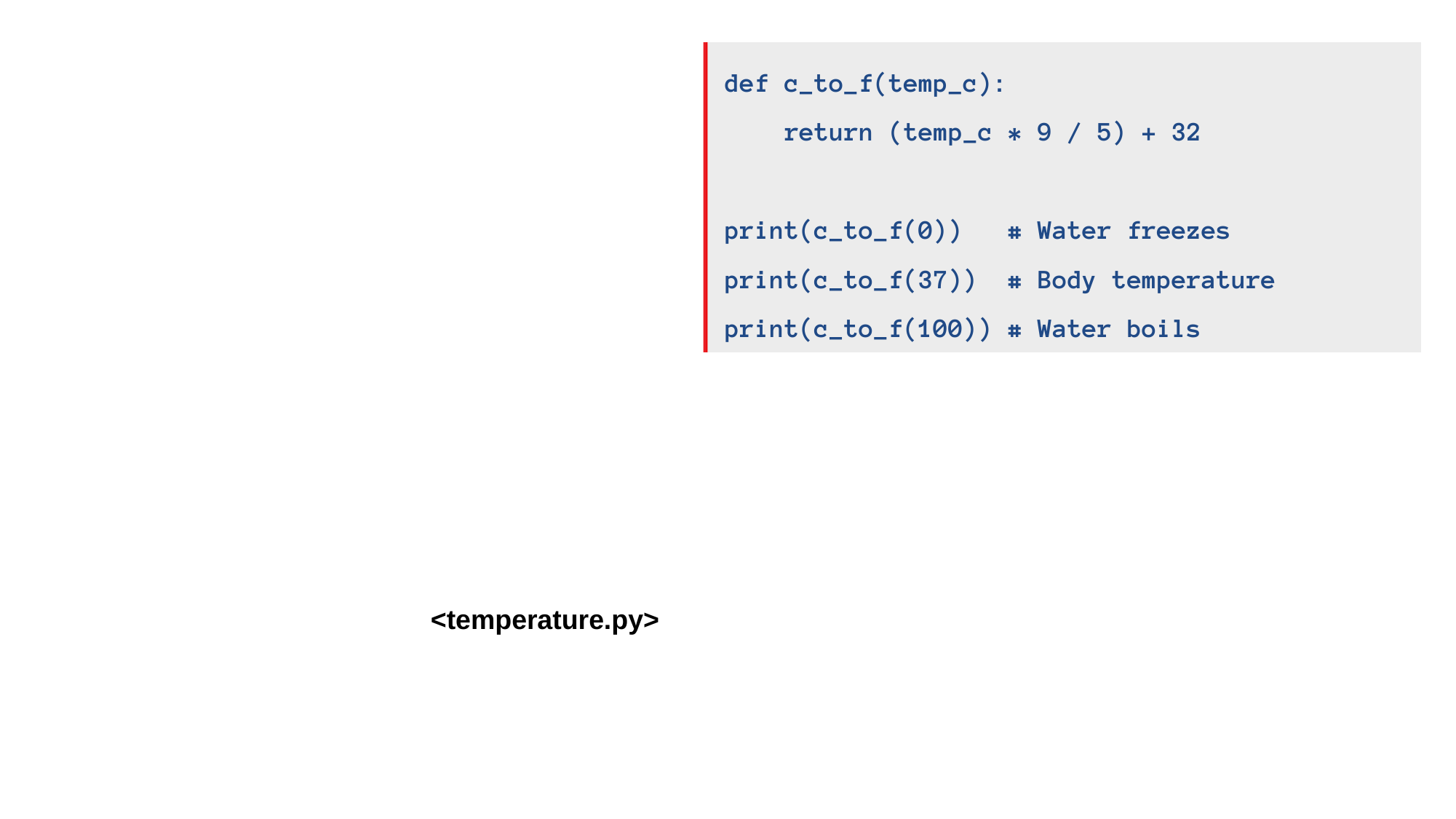

def c_to_f(temp_c):
    return (temp_c * 9 / 5) + 32

print(c_to_f(0))   # Water freezes
print(c_to_f(37))  # Body temperature
print(c_to_f(100)) # Water boils
<temperature.py>